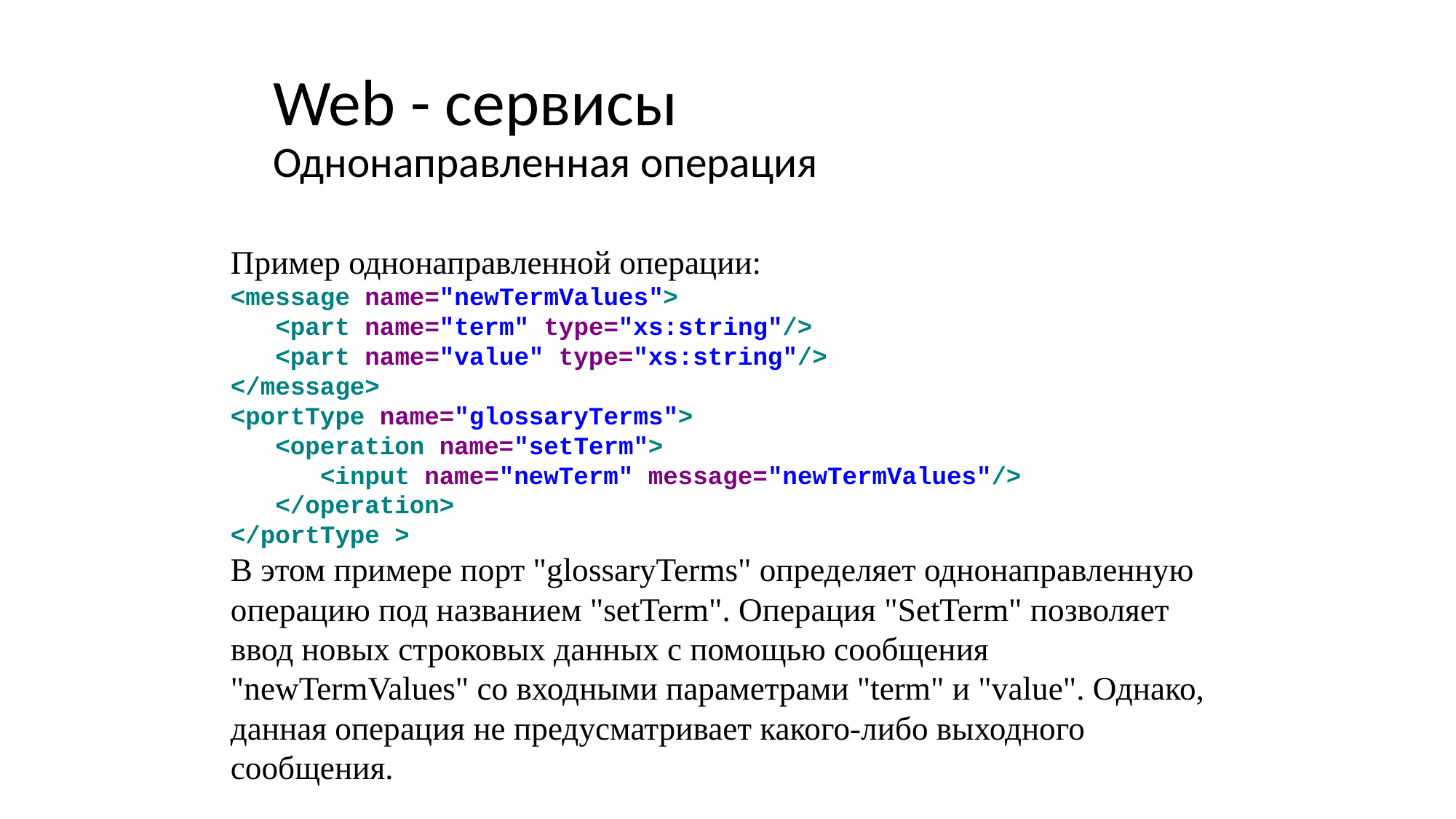

# Web - сервисы Однонаправленная операция
Пример однонаправленной операции:
<message name="newTermValues">
   <part name="term" type="xs:string"/>
   <part name="value" type="xs:string"/>
</message>
<portType name="glossaryTerms">
   <operation name="setTerm">
      <input name="newTerm" message="newTermValues"/>
   </operation>
</portType >
В этом примере порт "glossaryTerms" определяет однонаправленную операцию под названием "setTerm". Операция "SetTerm" позволяет ввод новых строковых данных с помощью сообщения "newTermValues" со входными параметрами "term" и "value". Однако, данная операция не предусматривает какого-либо выходного сообщения.